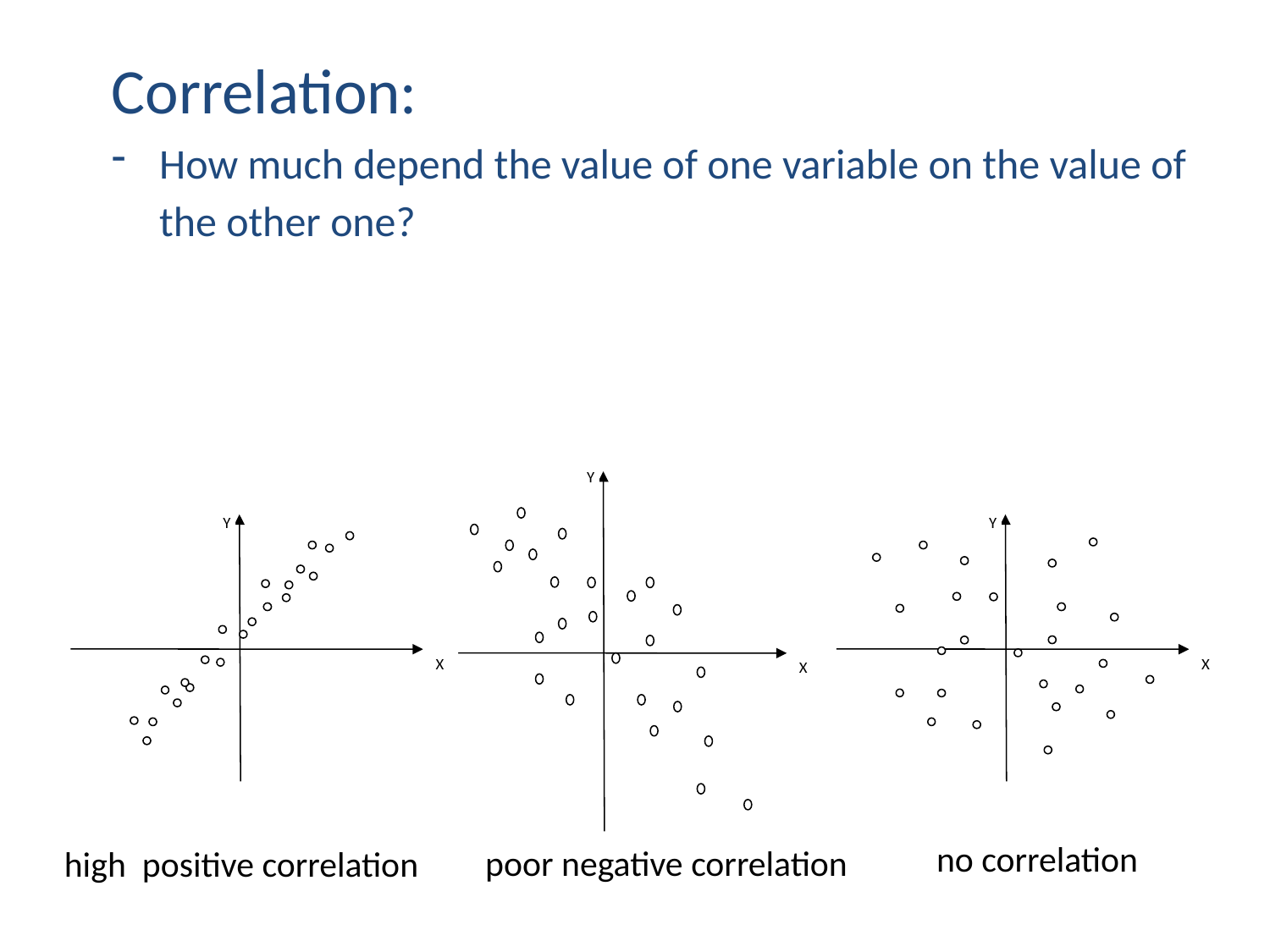

Correlation:
How much depend the value of one variable on the value of the other one?

Y

X

Y
Y

X
X

no correlation
poor negative correlation
high  positive correlation